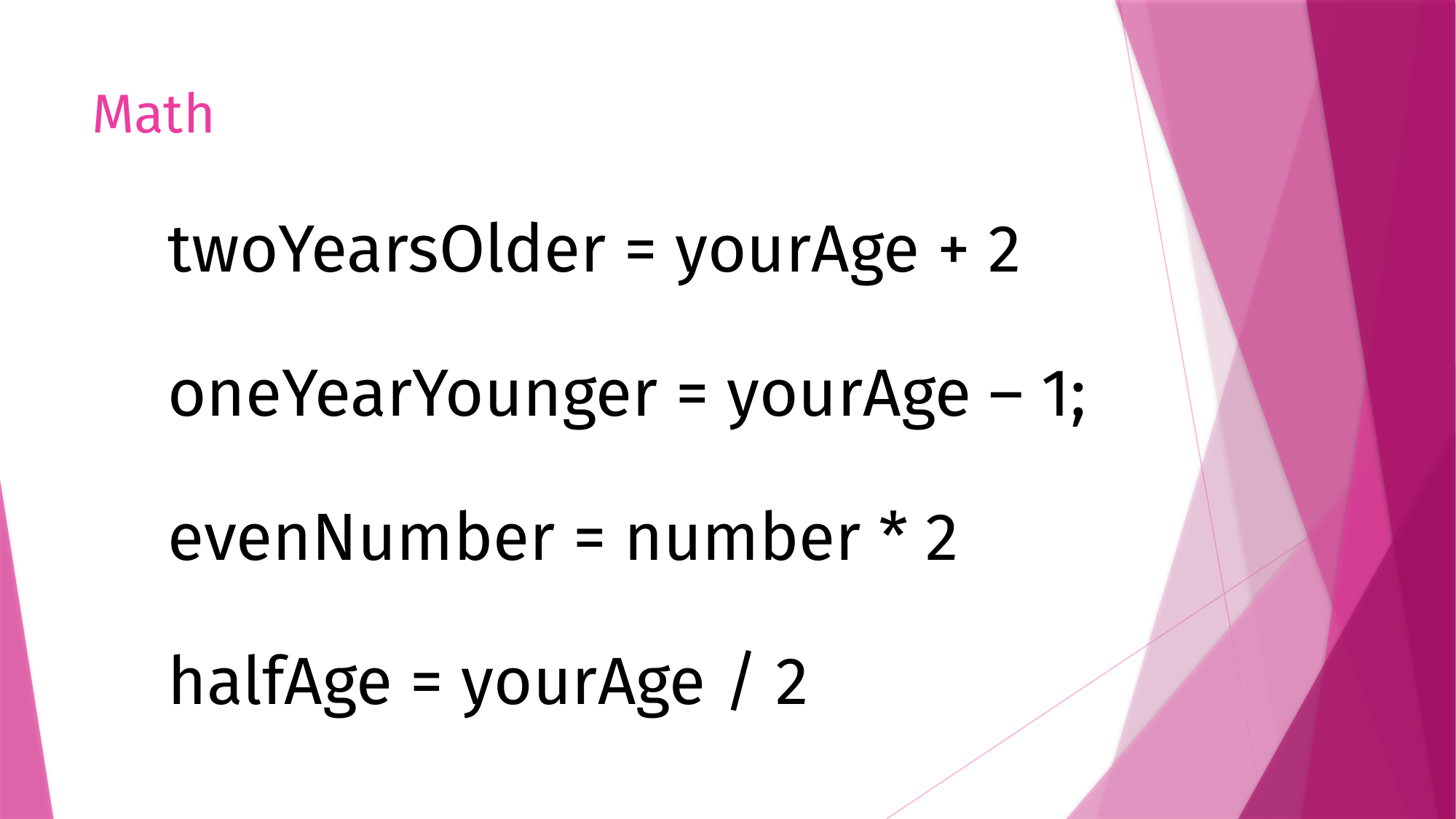

# Math
twoYearsOlder = yourAge + 2

oneYearYounger = yourAge – 1;

evenNumber = number * 2

halfAge = yourAge / 2